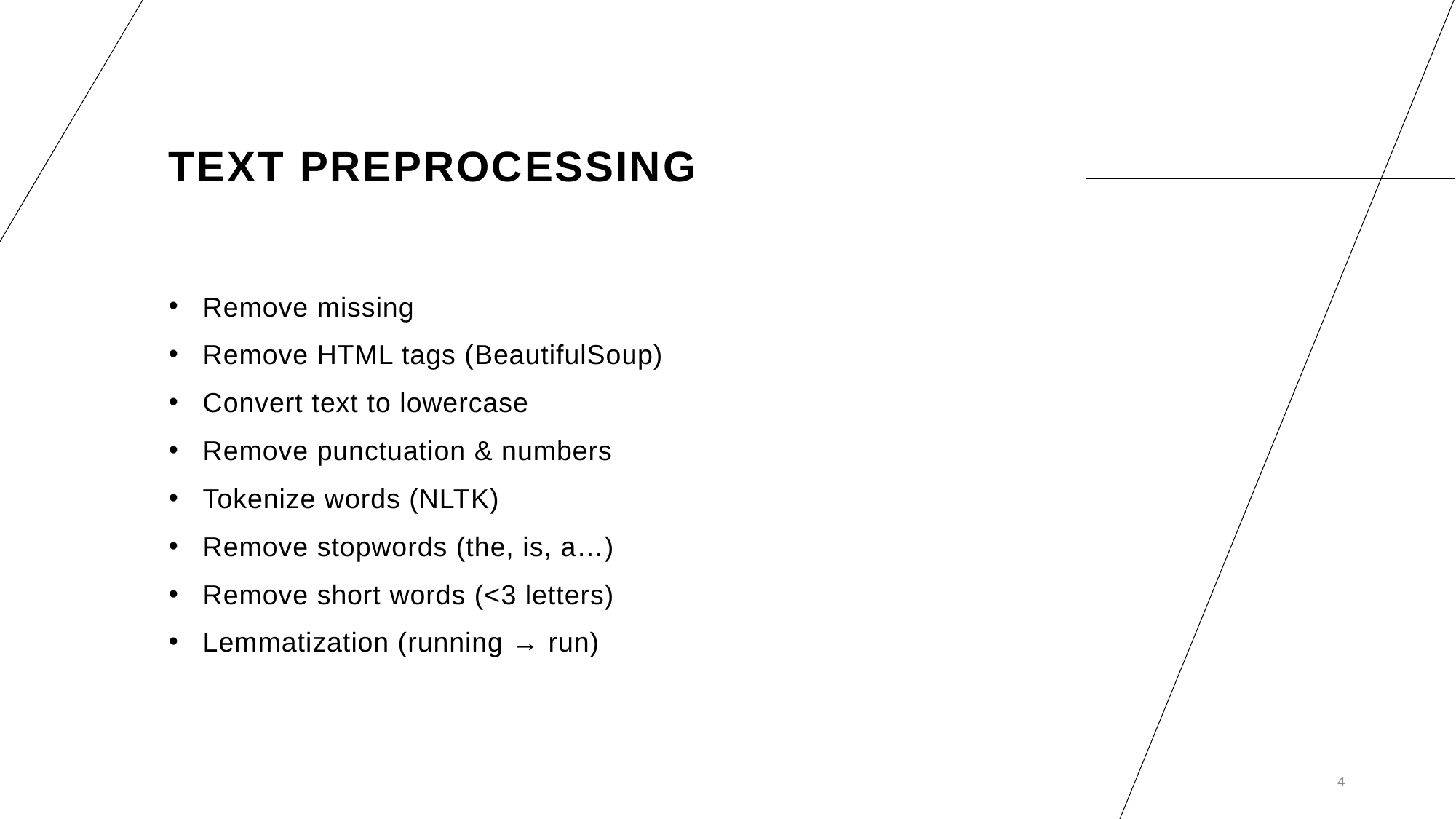

# Text Preprocessing
Remove missing
Remove HTML tags (BeautifulSoup)
Convert text to lowercase
Remove punctuation & numbers
Tokenize words (NLTK)
Remove stopwords (the, is, a…)
Remove short words (<3 letters)
Lemmatization (running → run)

4